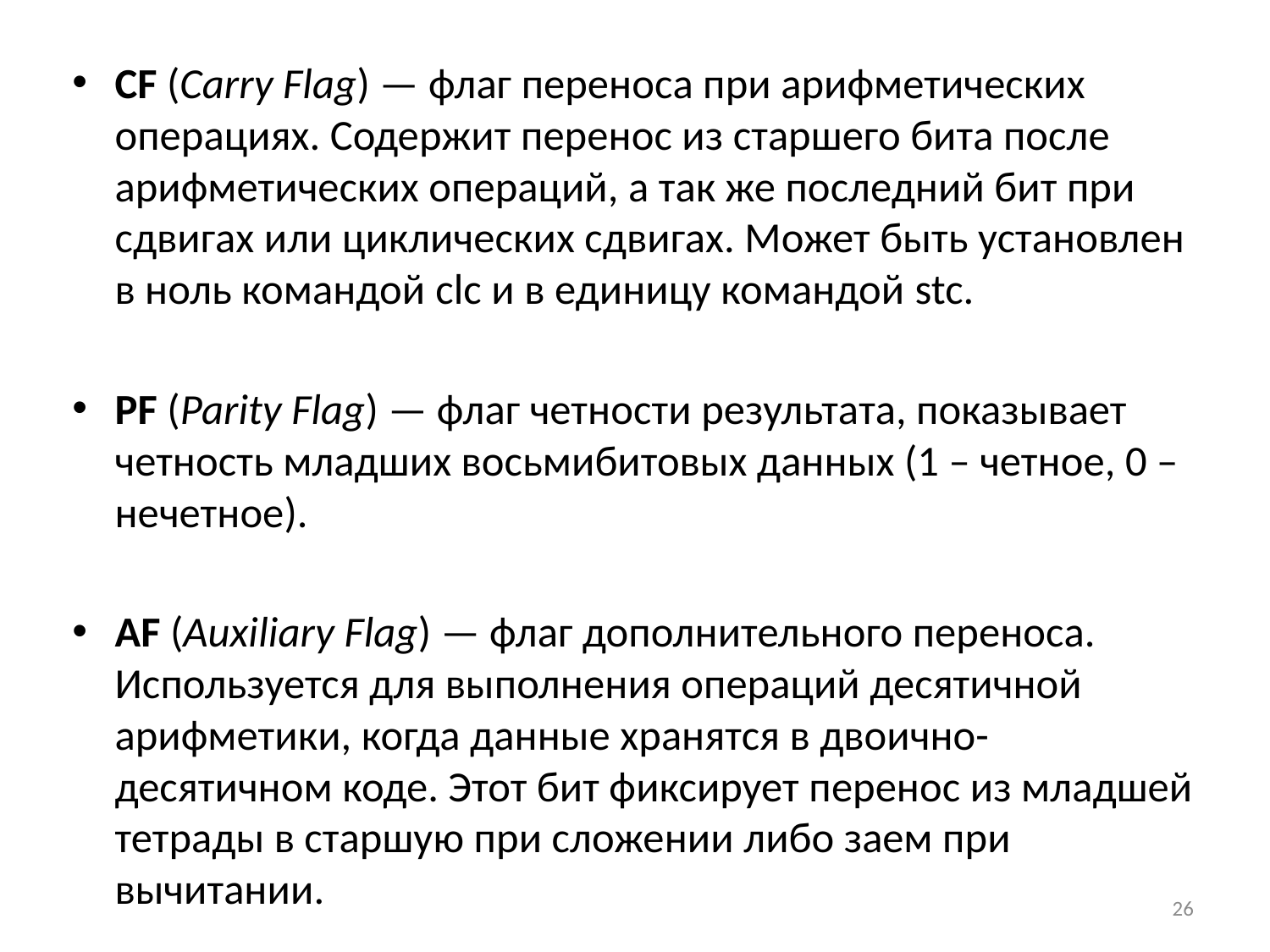

CF (Carry Flag) — флаг переноса при арифметических операциях. Содержит перенос из старшего бита после арифметических операций, а так же последний бит при сдвигах или циклических сдвигах. Может быть установлен в ноль командой clc и в единицу командой stc.

PF (Parity Flag) — флаг четности результата, показывает четность младших восьмибитовых данных (1 – четное, 0 – нечетное).

AF (Auxiliary Flag) — флаг дополнительного переноса. Используется для выполнения операций десятичной арифметики, когда данные хранятся в двоично-десятичном коде. Этот бит фиксирует перенос из младшей тетрады в старшую при сложении либо заем при вычитании.

26